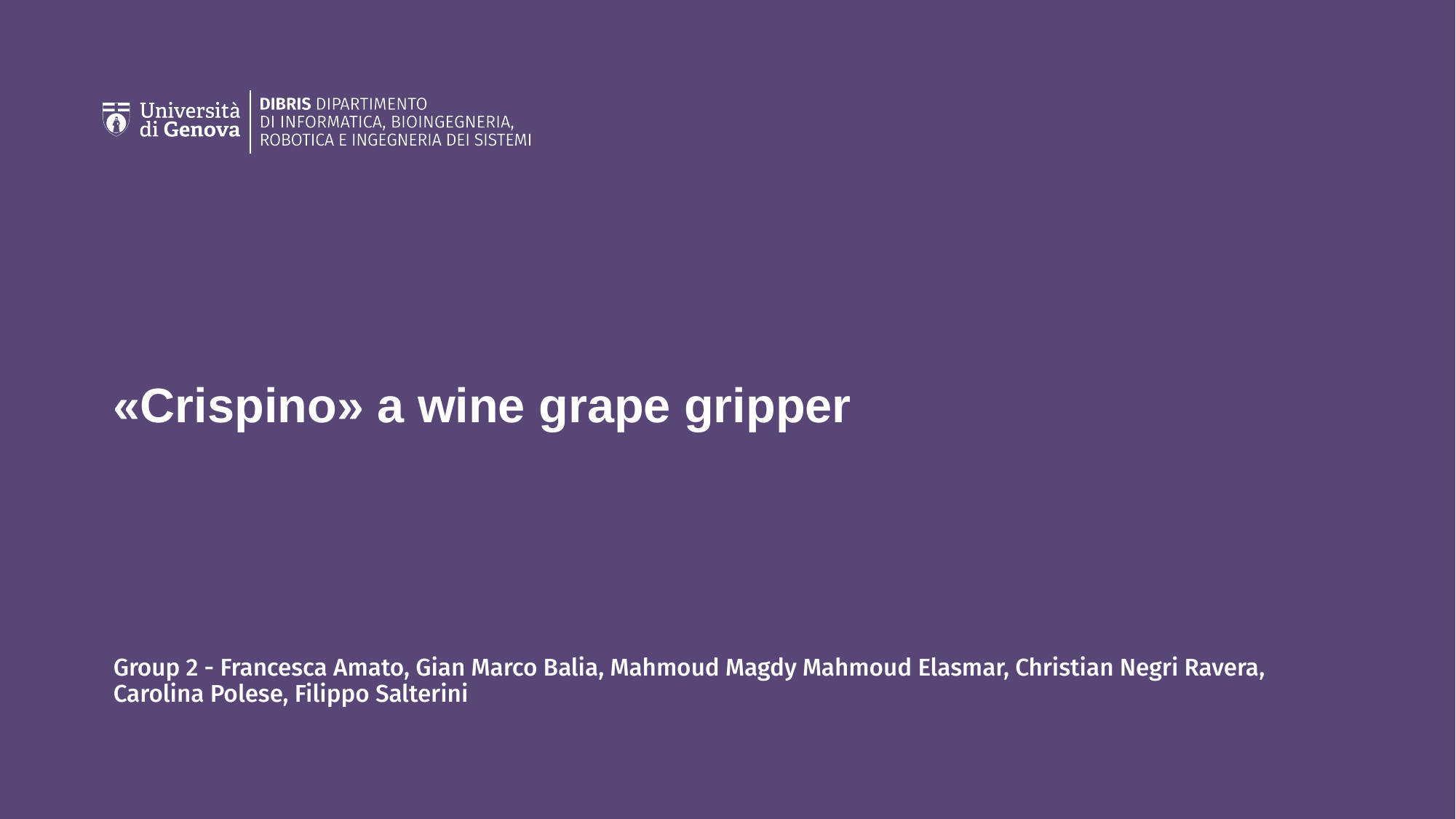

# «Crispino» a wine grape gripper
Group 2 - Francesca Amato, Gian Marco Balia, Mahmoud Magdy Mahmoud Elasmar, Christian Negri Ravera, Carolina Polese, Filippo Salterini